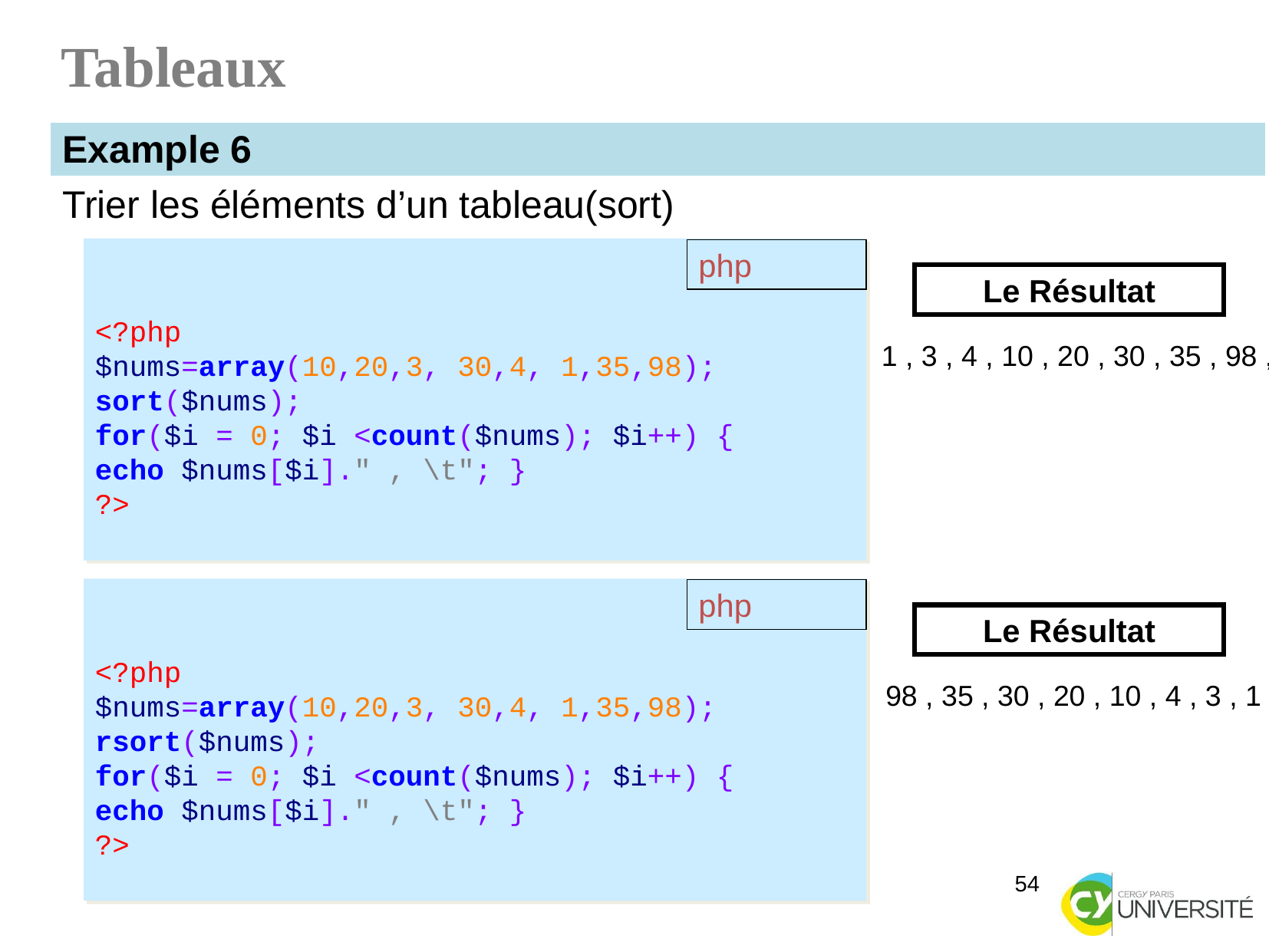

Tableaux
| Example 6 |
| --- |
| Trier les éléments d’un tableau(sort) |

<?php
$nums=array(10,20,3, 30,4, 1,35,98); sort($nums);
for($i = 0; $i <count($nums); $i++) {
echo $nums[$i]." , \t"; }
?>

php
Le Résultat
1 , 3 , 4 , 10 , 20 , 30 , 35 , 98 ,

<?php
$nums=array(10,20,3, 30,4, 1,35,98); rsort($nums);
for($i = 0; $i <count($nums); $i++) {
echo $nums[$i]." , \t"; }
?>

php
Le Résultat
98 , 35 , 30 , 20 , 10 , 4 , 3 , 1 ,